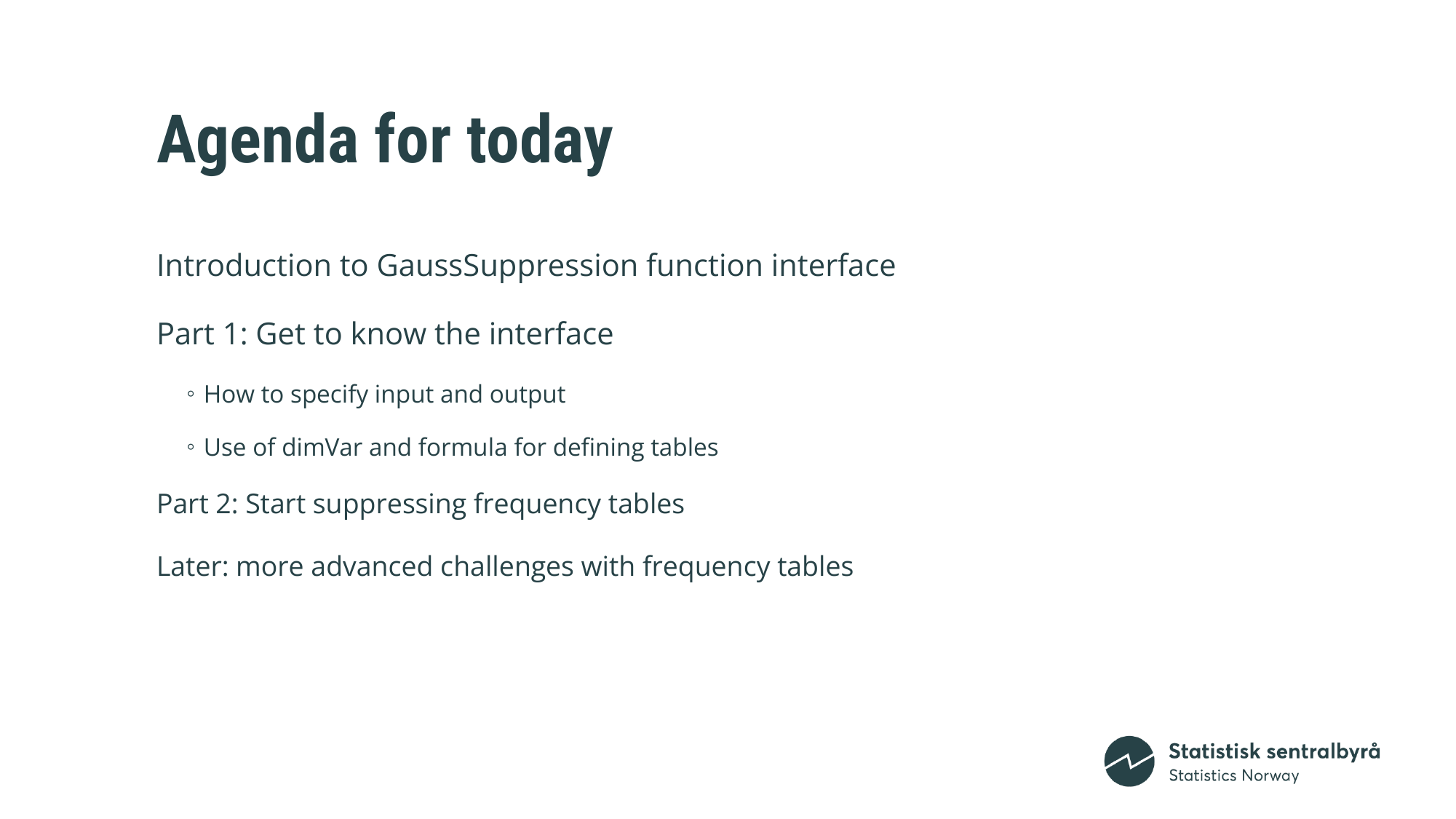

# Agenda for today
Introduction to GaussSuppression function interface
Part 1: Get to know the interface
How to specify input and output
Use of dimVar and formula for defining tables
Part 2: Start suppressing frequency tables
Later: more advanced challenges with frequency tables